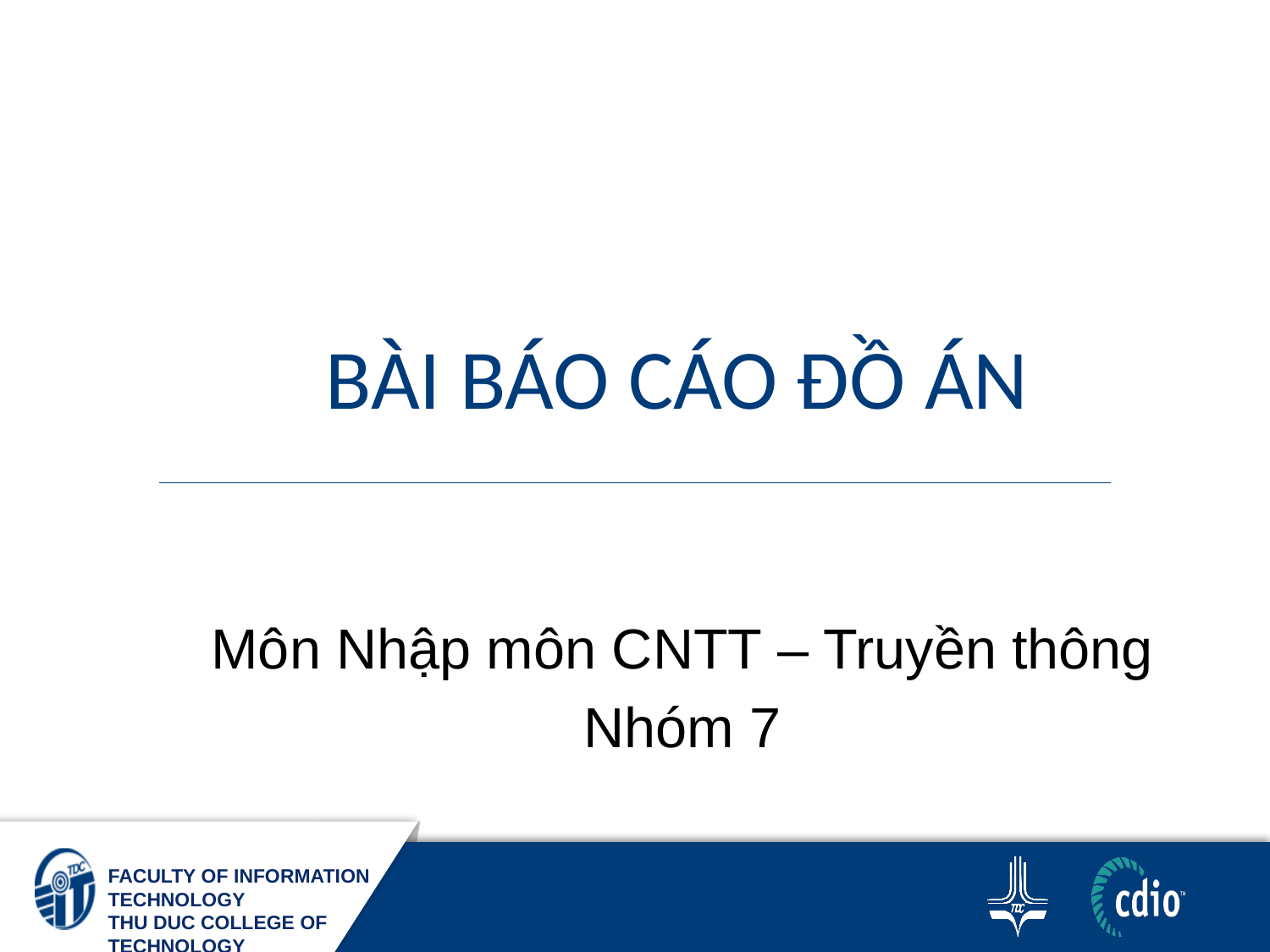

# Bài báo cáo đồ án
Môn Nhập môn CNTT – Truyền thông
Nhóm 7